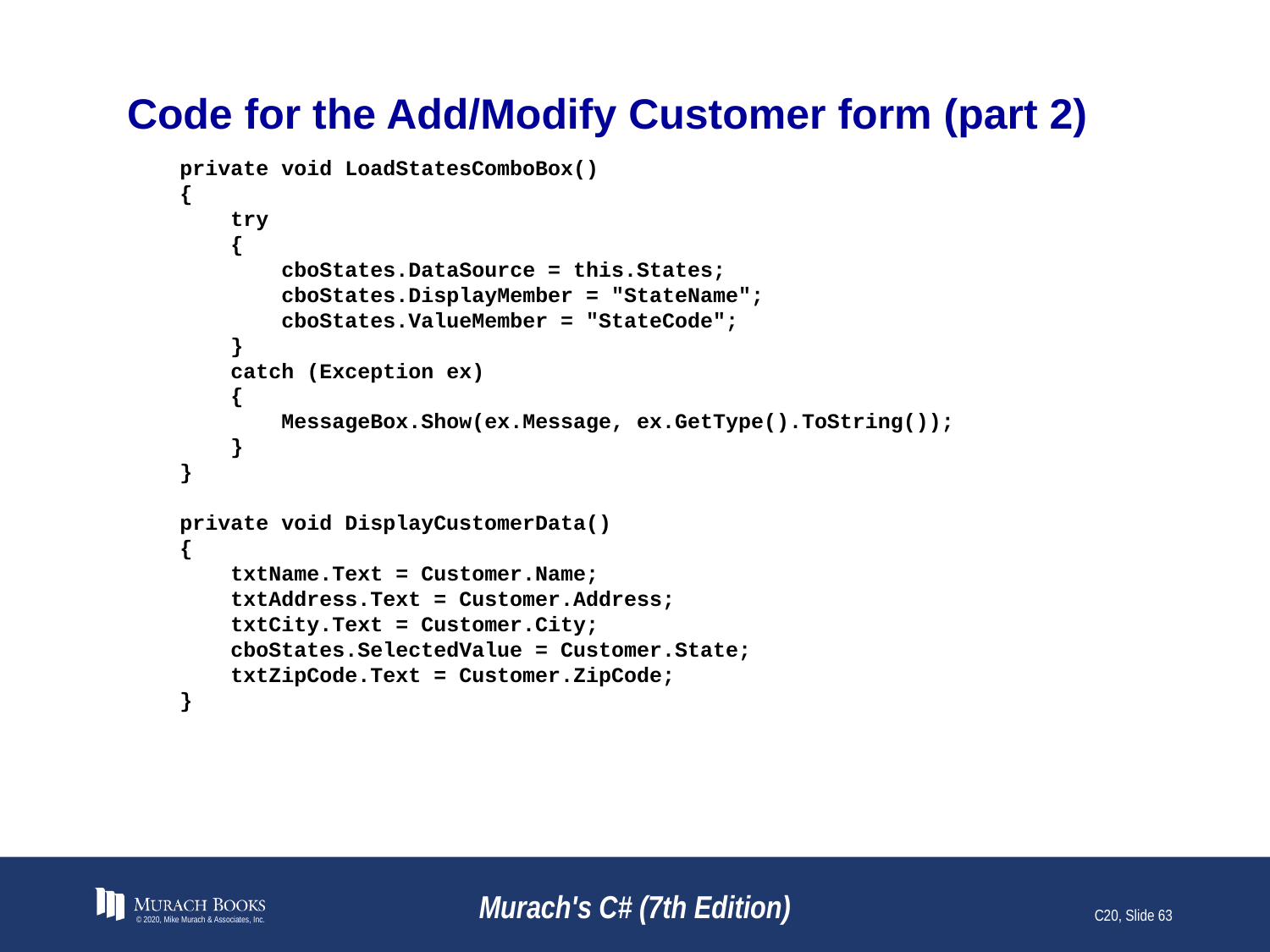

# Code for the Add/Modify Customer form (part 2)
    private void LoadStatesComboBox()
    {
        try
        {
            cboStates.DataSource = this.States;
            cboStates.DisplayMember = "StateName";
            cboStates.ValueMember = "StateCode";
        }
        catch (Exception ex)
        {
            MessageBox.Show(ex.Message, ex.GetType().ToString());
        }
    }

    private void DisplayCustomerData()
    {
        txtName.Text = Customer.Name;
        txtAddress.Text = Customer.Address;
        txtCity.Text = Customer.City;
        cboStates.SelectedValue = Customer.State;
        txtZipCode.Text = Customer.ZipCode;
    }

© 2020, Mike Murach & Associates, Inc.
Murach's C# (7th Edition)

C20, Slide 63